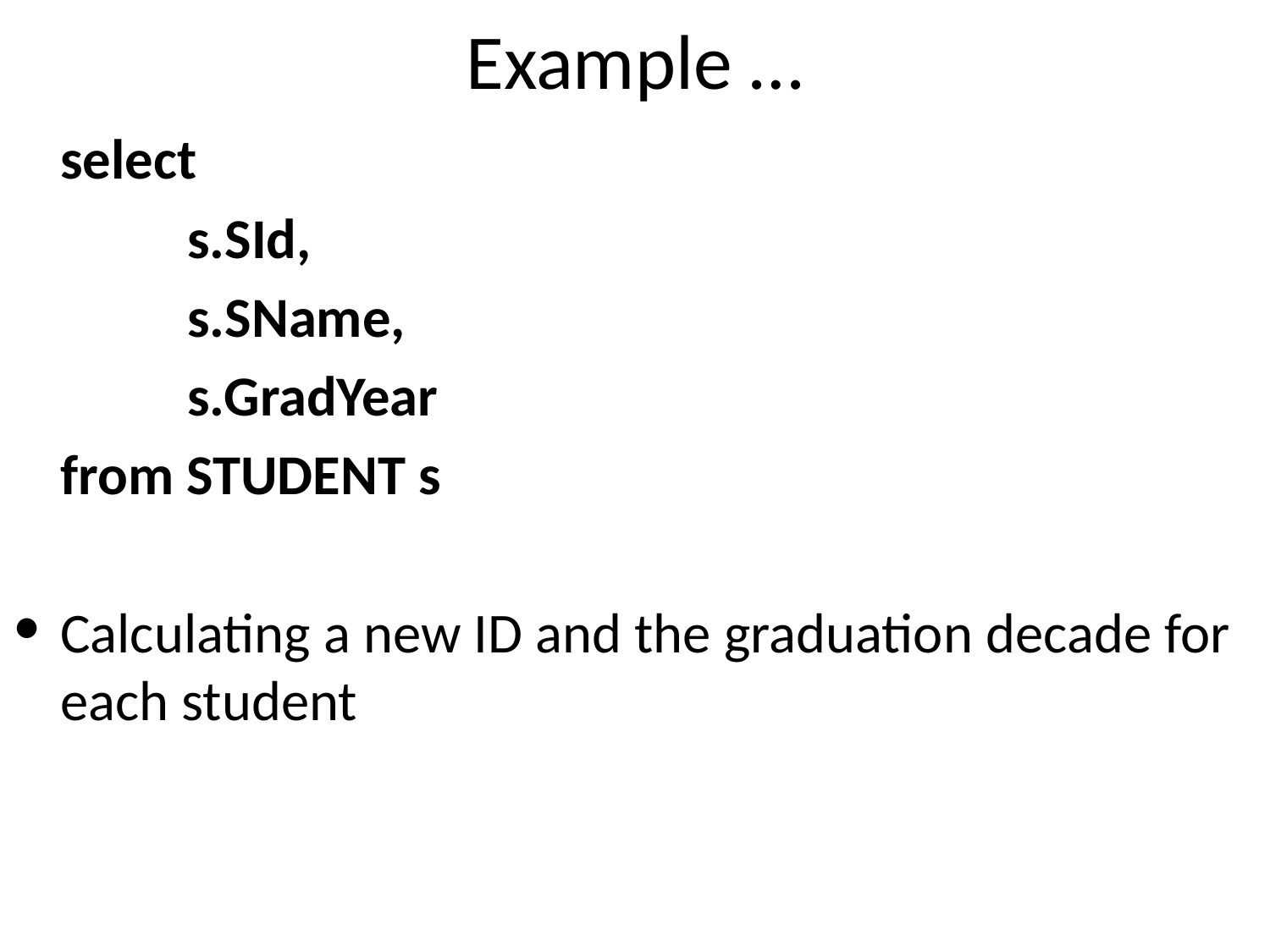

# Example …
	select
		s.SId,
		s.SName,
		s.GradYear
	from STUDENT s

Calculating a new ID and the graduation decade for each student